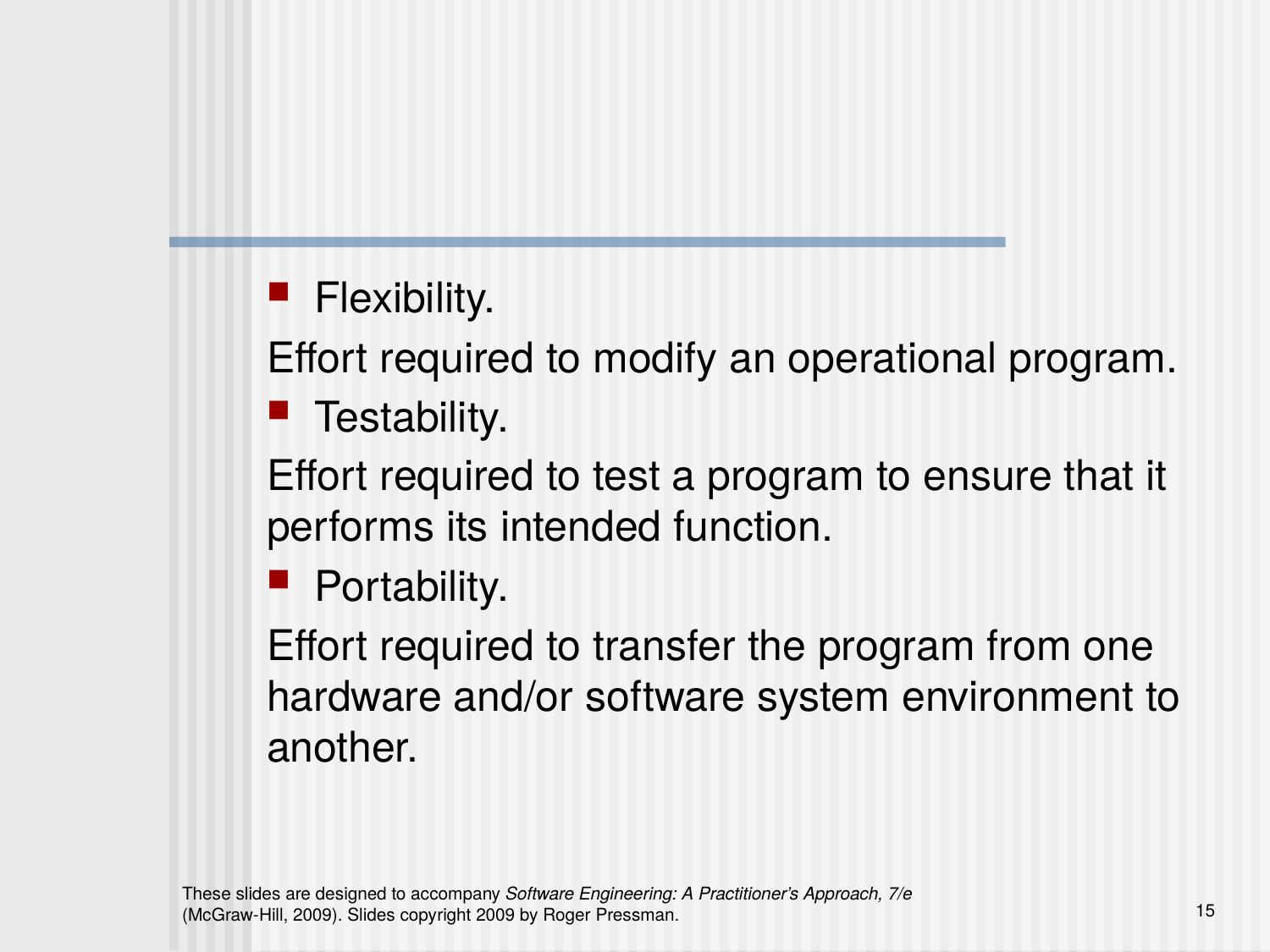

#
Flexibility.
Effort required to modify an operational program.
Testability.
Effort required to test a program to ensure that it performs its intended function.
Portability.
Effort required to transfer the program from one hardware and/or software system environment to another.

These slides are designed to accompany Software Engineering: A Practitioner’s Approach, 7/e (McGraw-Hill, 2009). Slides copyright 2009 by Roger Pressman.
15